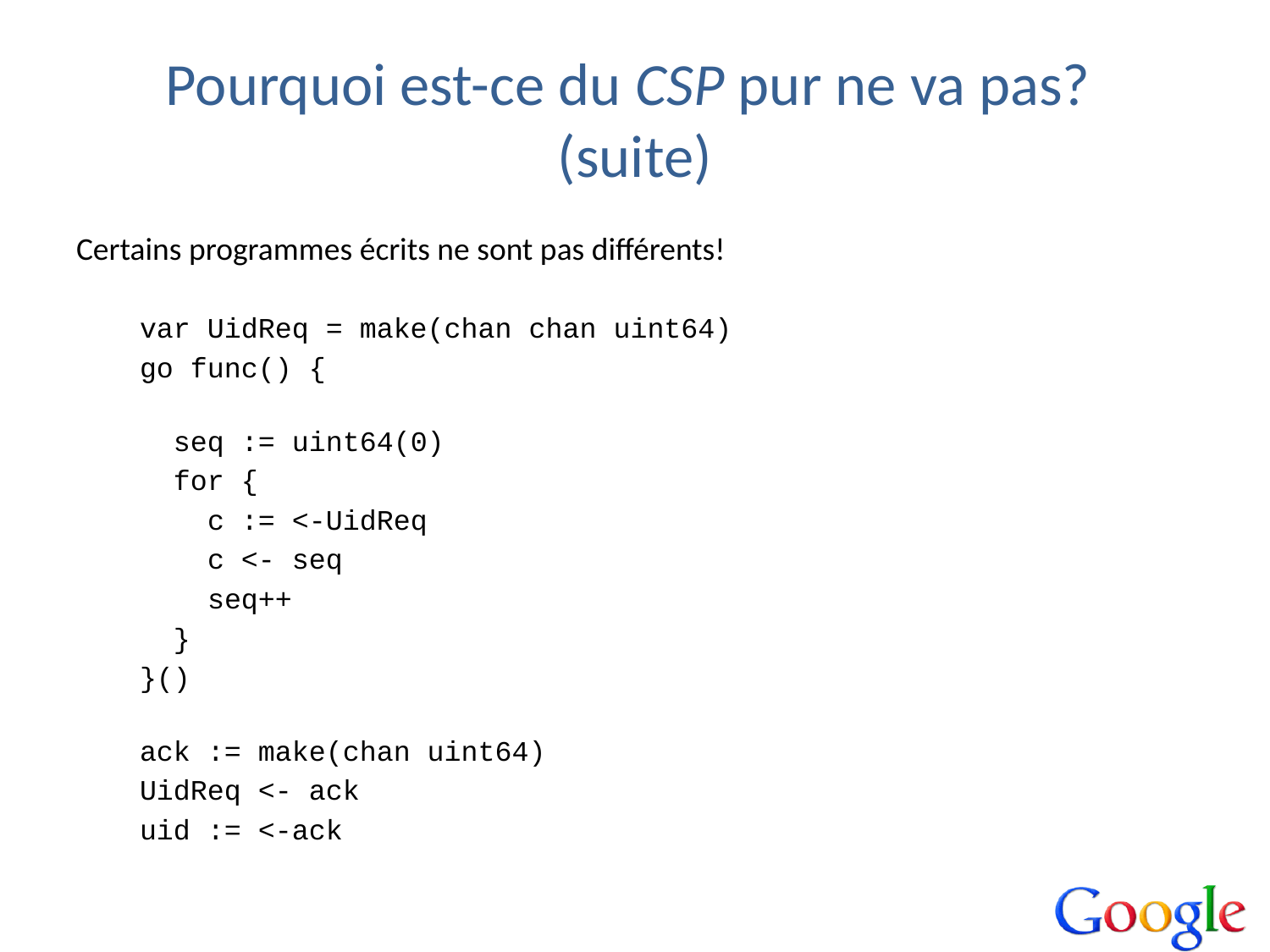

# Pourquoi est-ce du CSP pur ne va pas? (suite)
Certains programmes écrits ne sont pas différents!
var UidReq = make(chan chan uint64)
go func() {
  seq := uint64(0)
  for {
    c := <-UidReq
    c <- seq
    seq++
  }
}()
ack := make(chan uint64)
UidReq <- ack
uid := <-ack